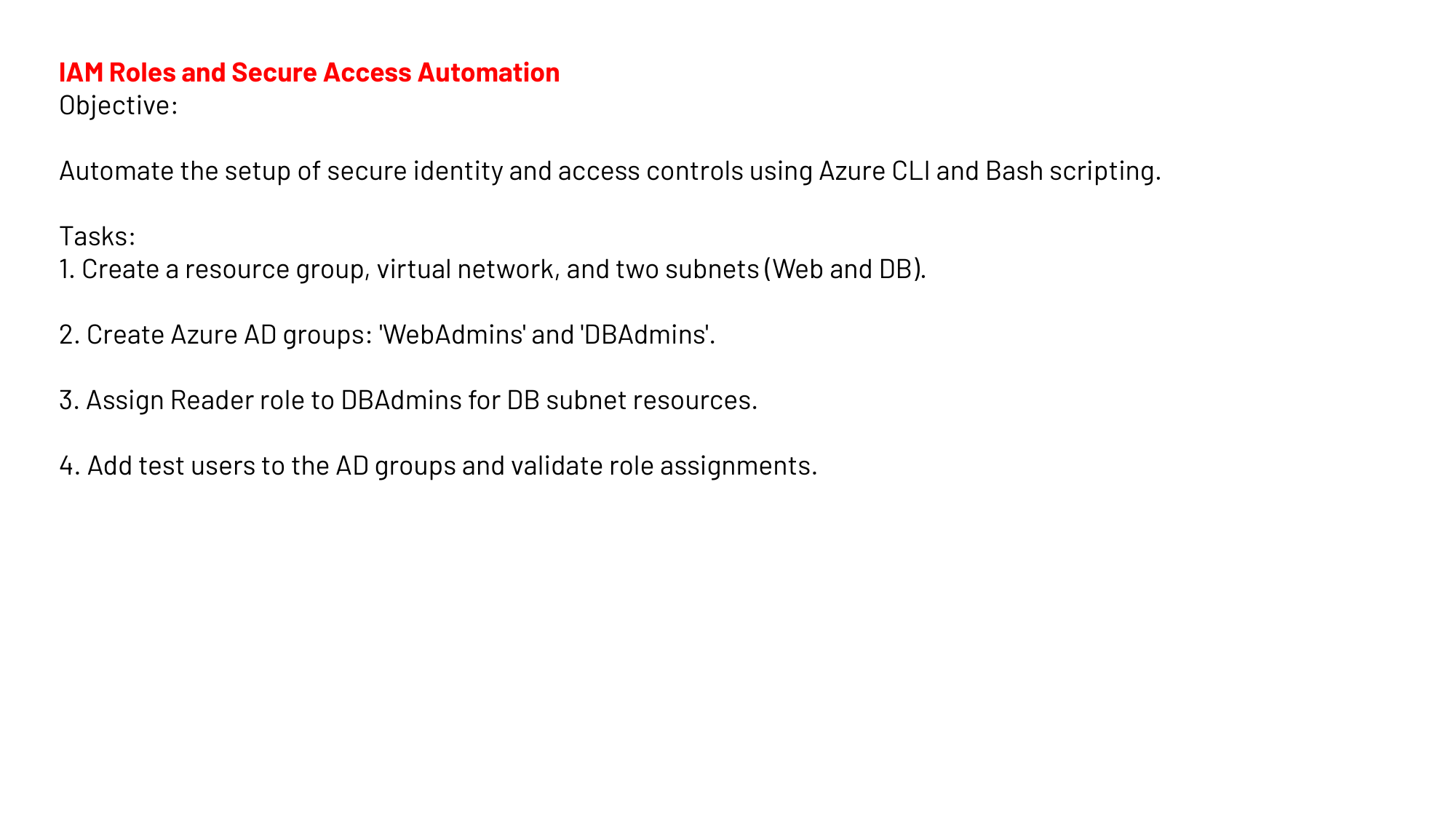

IAM Roles and Secure Access Automation
Objective:

Automate the setup of secure identity and access controls using Azure CLI and Bash scripting.

Tasks:
1. Create a resource group, virtual network, and two subnets (Web and DB).

2. Create Azure AD groups: 'WebAdmins' and 'DBAdmins'.

3. Assign Reader role to DBAdmins for DB subnet resources.

4. Add test users to the AD groups and validate role assignments.